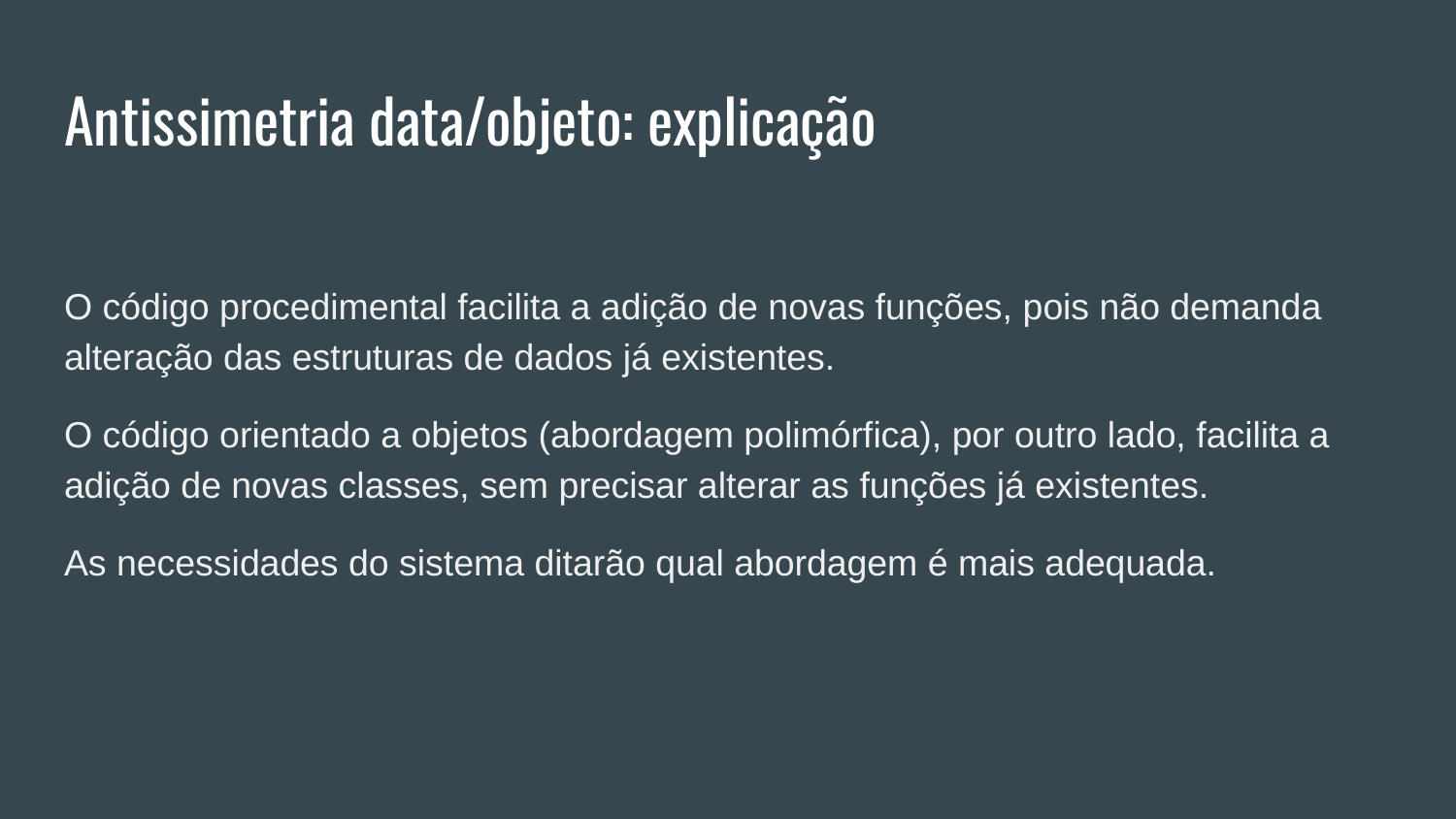

# Antissimetria data/objeto: explicação
O código procedimental facilita a adição de novas funções, pois não demanda alteração das estruturas de dados já existentes.

O código orientado a objetos (abordagem polimórfica), por outro lado, facilita a adição de novas classes, sem precisar alterar as funções já existentes.

As necessidades do sistema ditarão qual abordagem é mais adequada.